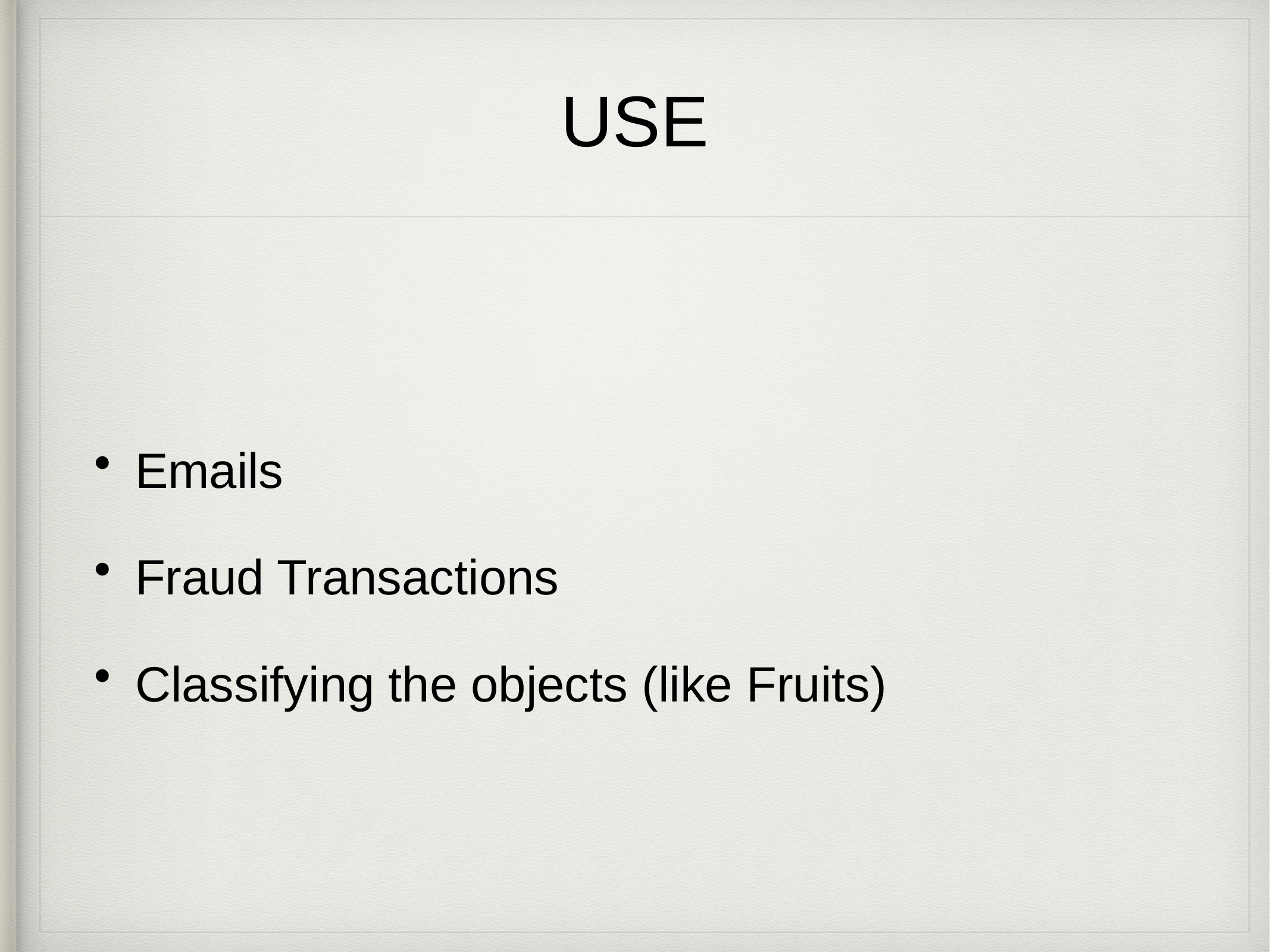

# USE
Emails
Fraud Transactions
Classifying the objects (like Fruits)